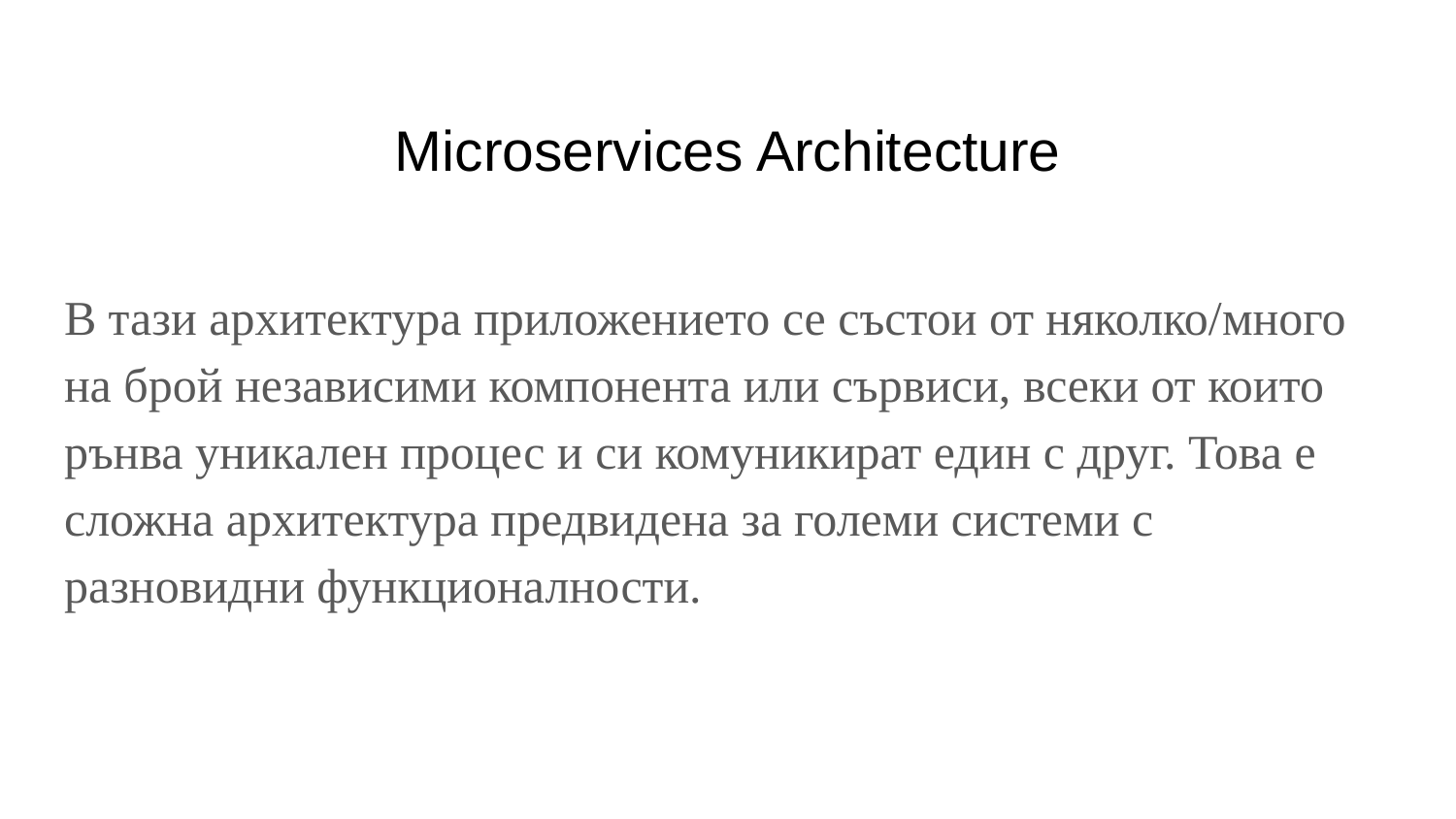

# Microservices Architecture
В тази архитектура приложението се състои от няколко/много на брой независими компонента или сървиси, всеки от които рънва уникален процес и си комуникират един с друг. Това е сложна архитектура предвидена за големи системи с разновидни функционалности.